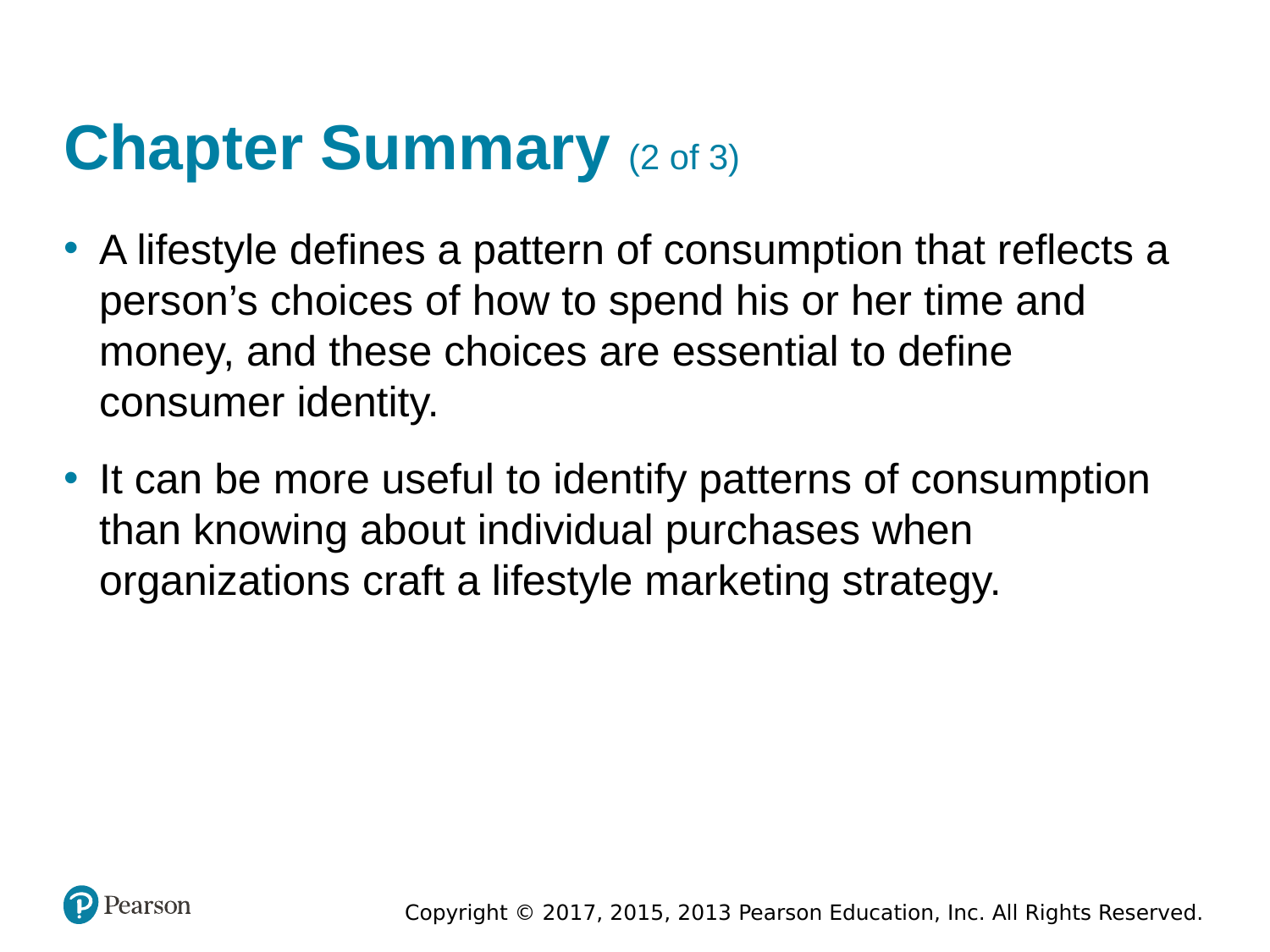

# Chapter Summary (2 of 3)
A lifestyle defines a pattern of consumption that reflects a person’s choices of how to spend his or her time and money, and these choices are essential to define consumer identity.
It can be more useful to identify patterns of consumption than knowing about individual purchases when organizations craft a lifestyle marketing strategy.